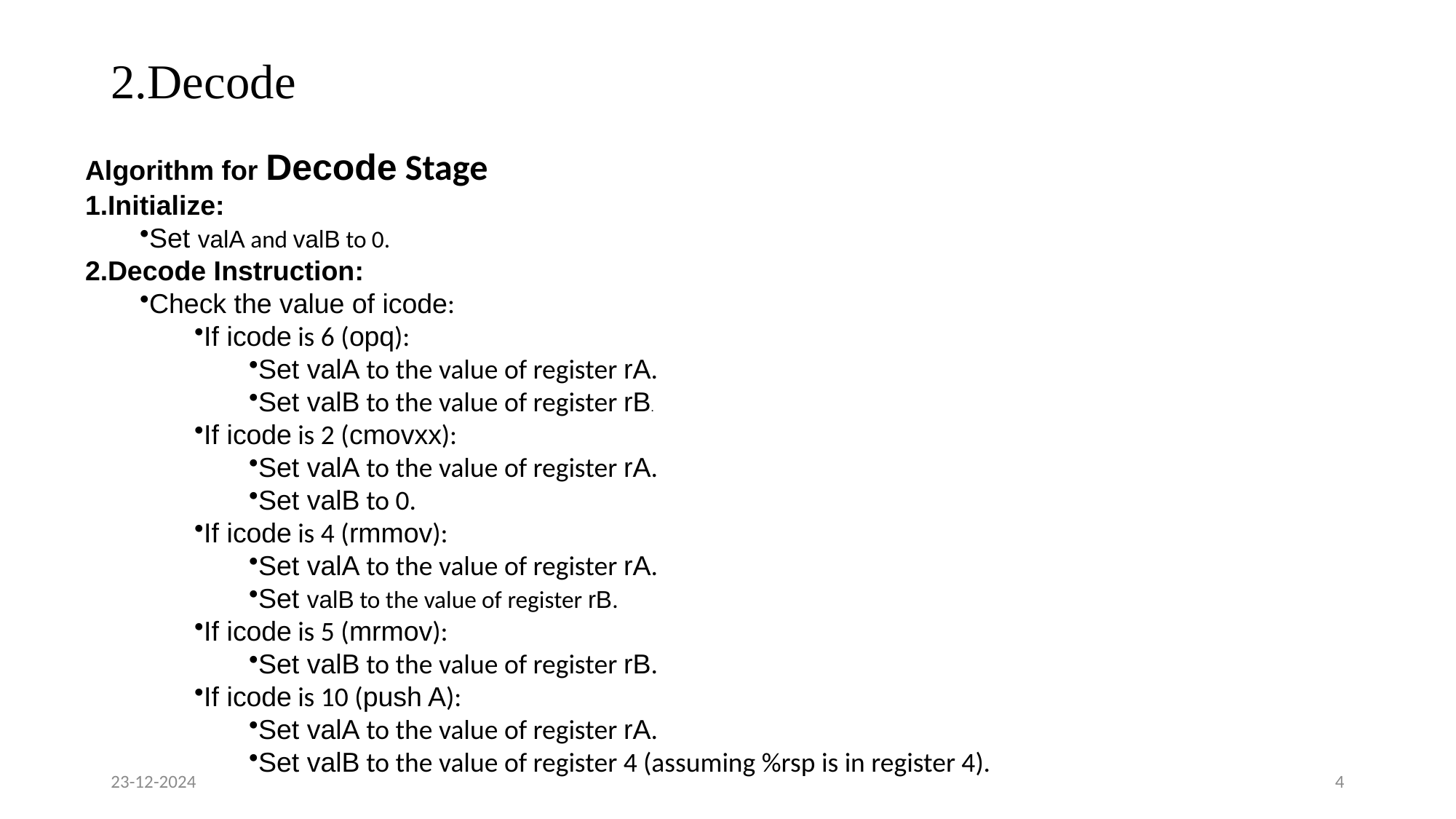

# 2.Decode
Algorithm for Decode Stage
Initialize:
Set valA and valB to 0.
Decode Instruction:
Check the value of icode:
If icode is 6 (opq):
Set valA to the value of register rA.
Set valB to the value of register rB.
If icode is 2 (cmovxx):
Set valA to the value of register rA.
Set valB to 0.
If icode is 4 (rmmov):
Set valA to the value of register rA.
Set valB to the value of register rB.
If icode is 5 (mrmov):
Set valB to the value of register rB.
If icode is 10 (push A):
Set valA to the value of register rA.
Set valB to the value of register 4 (assuming %rsp is in register 4).

23-12-2024
4